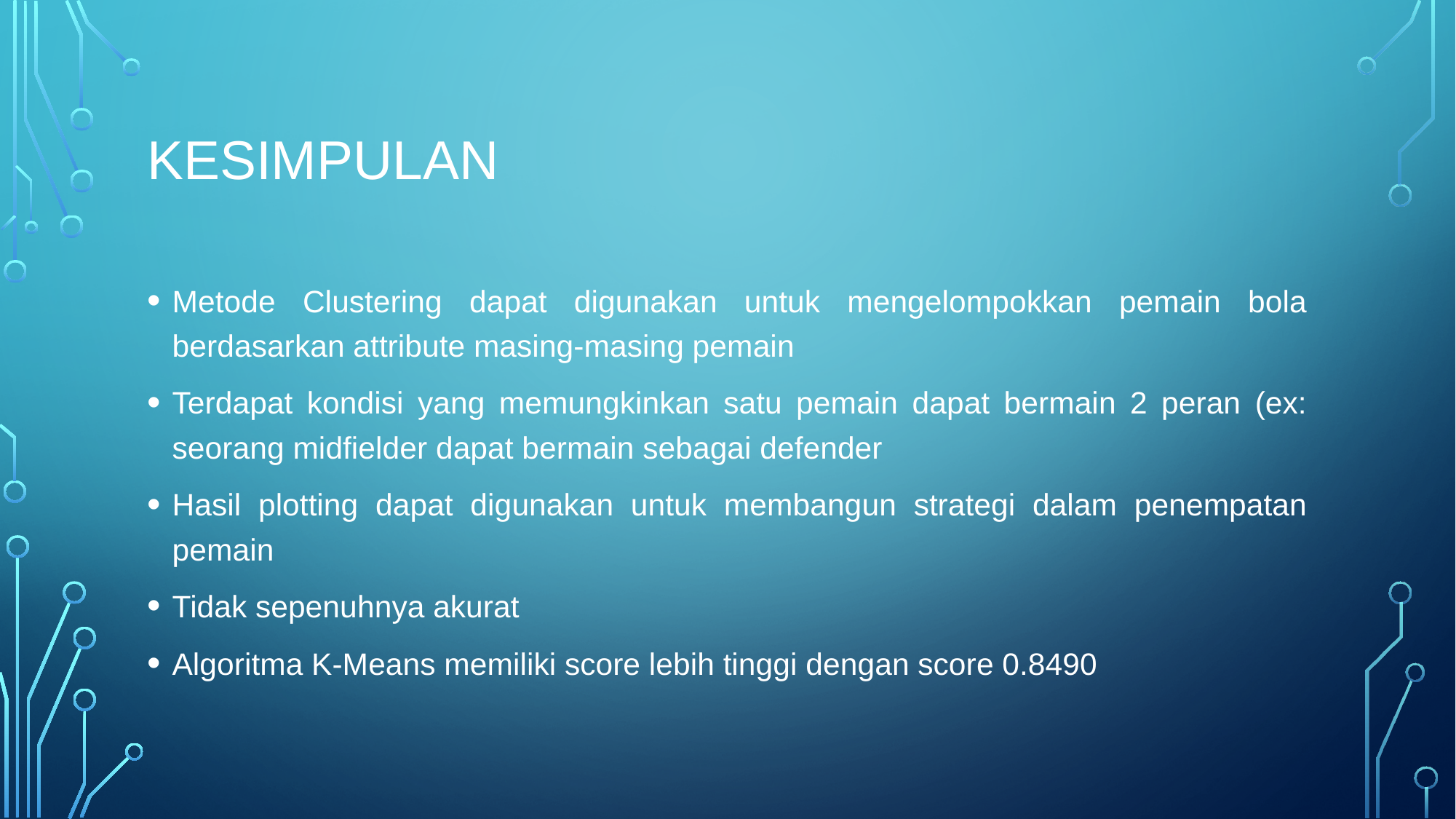

# kesimpulan
Metode Clustering dapat digunakan untuk mengelompokkan pemain bola berdasarkan attribute masing-masing pemain
Terdapat kondisi yang memungkinkan satu pemain dapat bermain 2 peran (ex: seorang midfielder dapat bermain sebagai defender
Hasil plotting dapat digunakan untuk membangun strategi dalam penempatan pemain
Tidak sepenuhnya akurat
Algoritma K-Means memiliki score lebih tinggi dengan score 0.8490